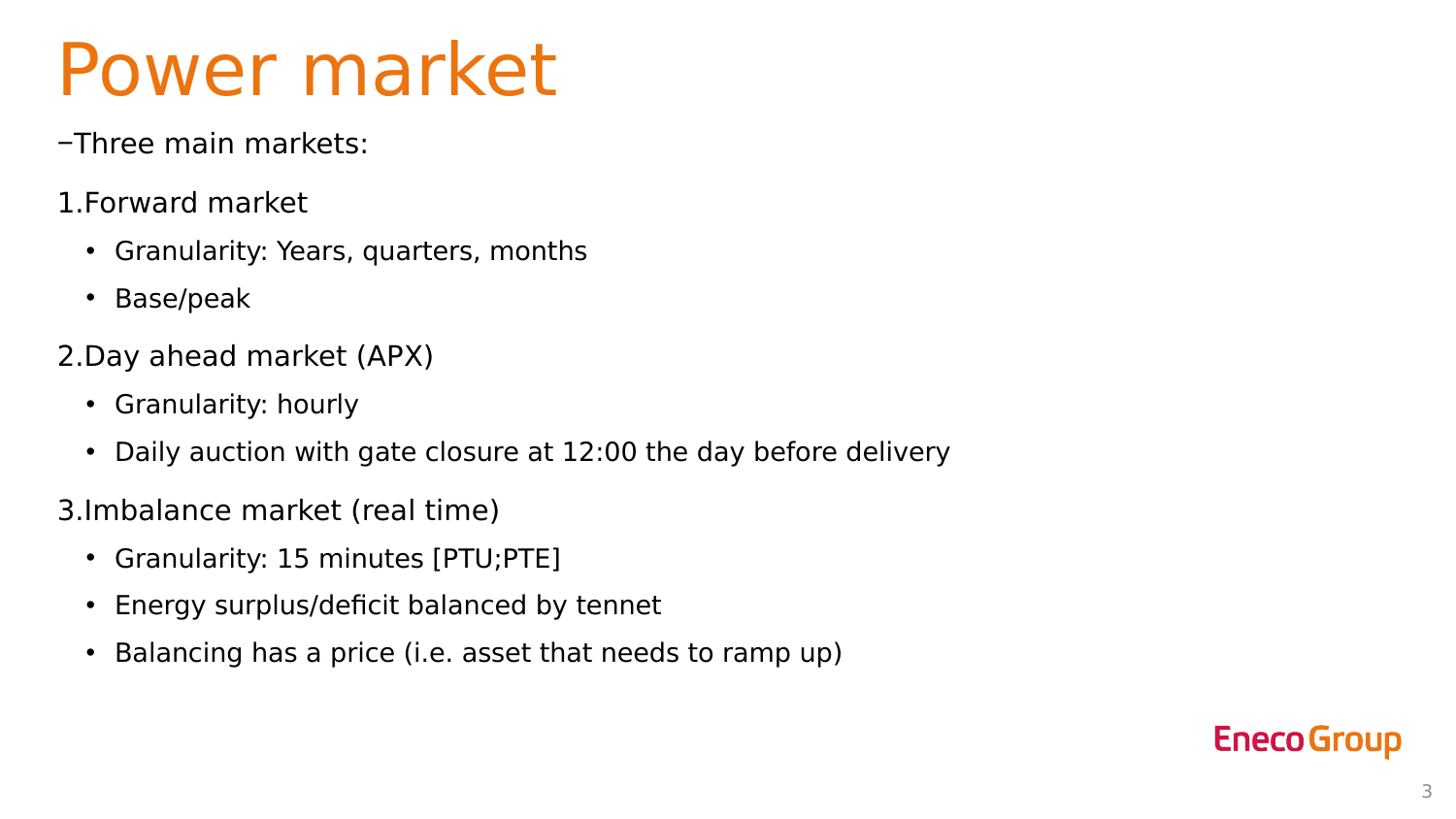

# Power market
Three main markets:
Forward market
Granularity: Years, quarters, months
Base/peak
Day ahead market (APX)
Granularity: hourly
Daily auction with gate closure at 12:00 the day before delivery
Imbalance market (real time)
Granularity: 15 minutes [PTU;PTE]
Energy surplus/deficit balanced by tennet
Balancing has a price (i.e. asset that needs to ramp up)

3